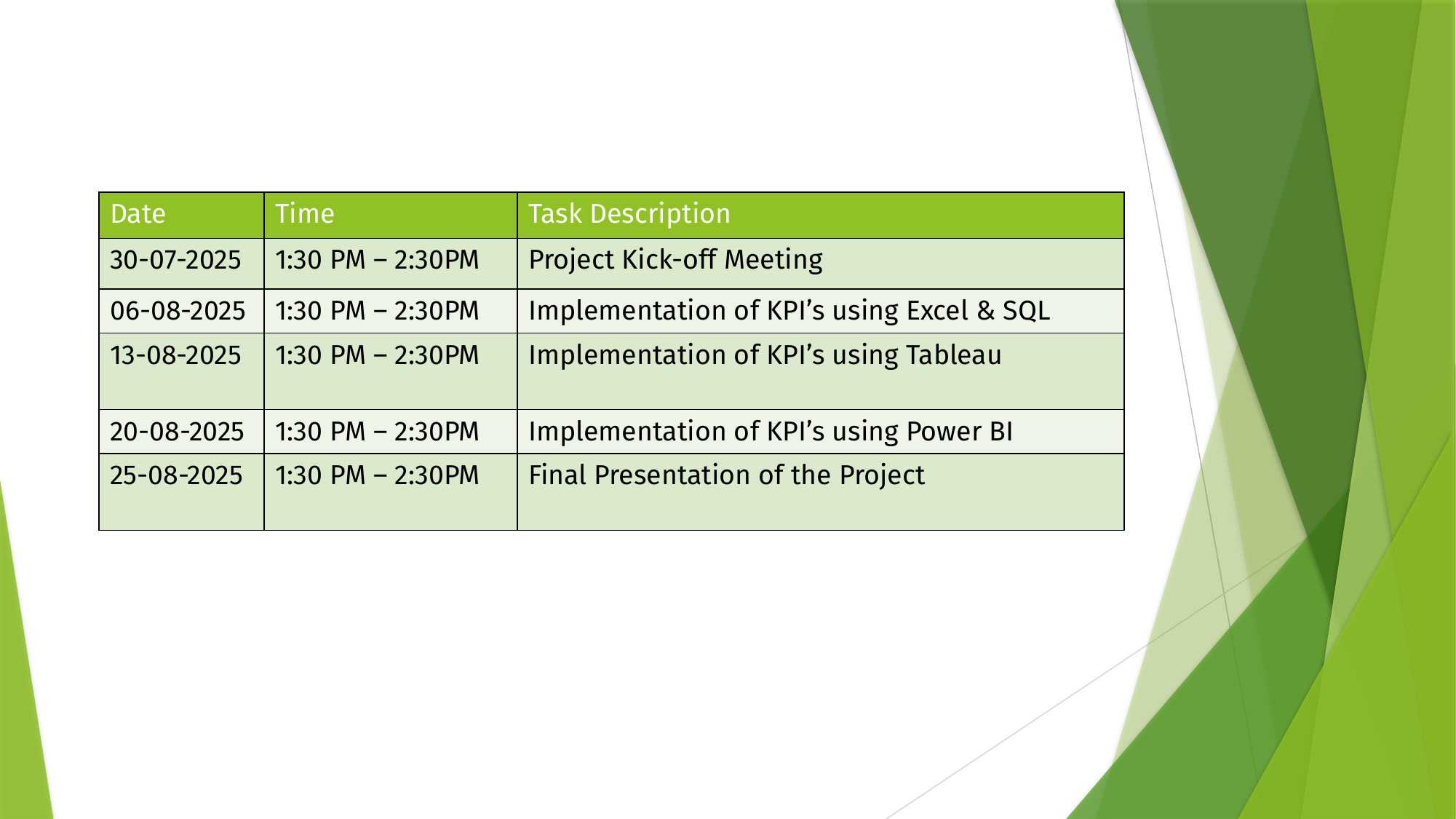

| Date | Time | Task Description |
| --- | --- | --- |
| 30-07-2025 | 1:30 PM – 2:30PM | Project Kick-off Meeting |
| 06-08-2025 | 1:30 PM – 2:30PM | Implementation of KPI’s using Excel & SQL |
| 13-08-2025 | 1:30 PM – 2:30PM | Implementation of KPI’s using Tableau |
| 20-08-2025 | 1:30 PM – 2:30PM | Implementation of KPI’s using Power BI |
| 25-08-2025 | 1:30 PM – 2:30PM | Final Presentation of the Project |